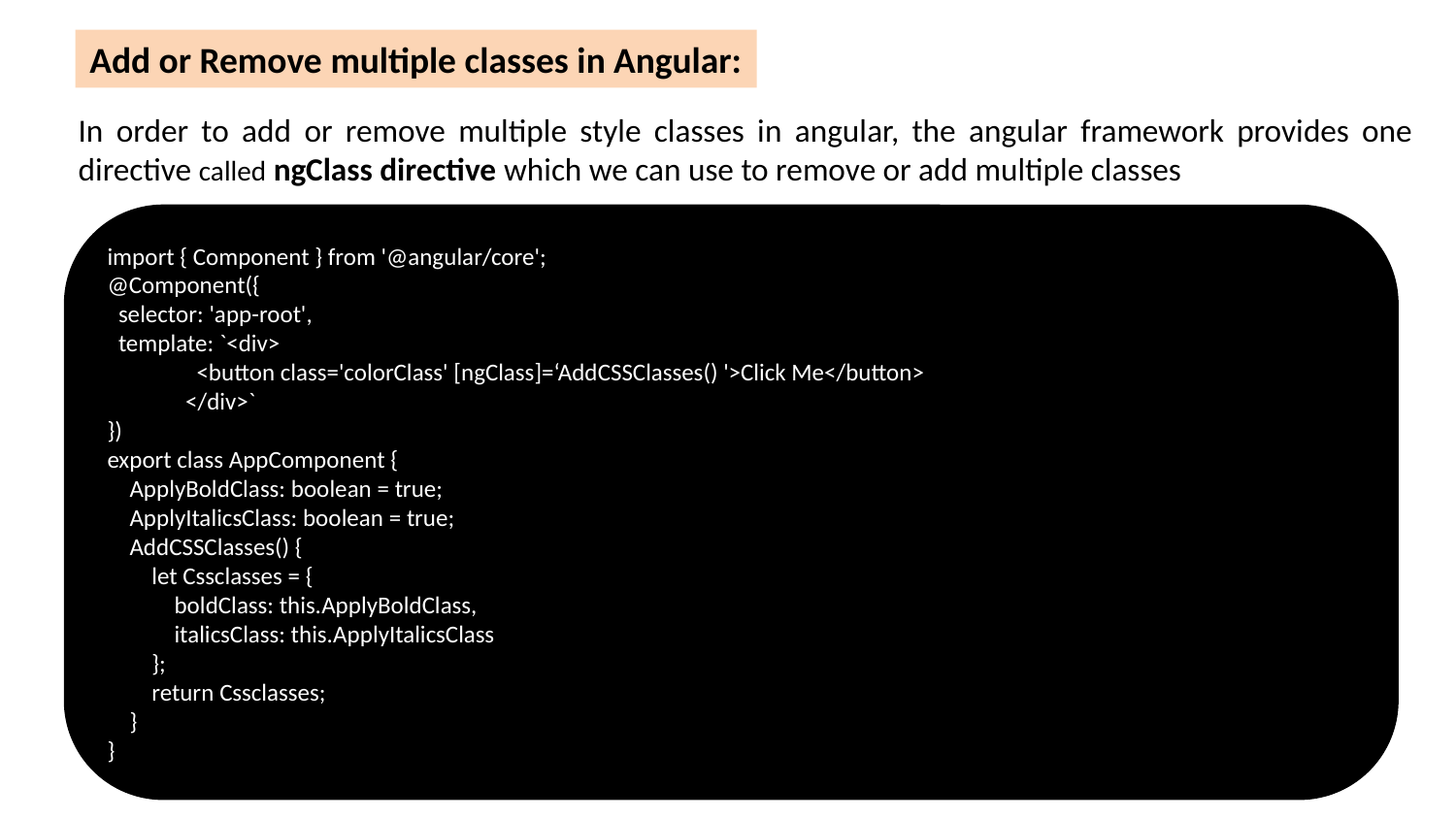

Add or Remove multiple classes in Angular:
In order to add or remove multiple style classes in angular, the angular framework provides one directive called ngClass directive which we can use to remove or add multiple classes
import { Component } from '@angular/core';
@Component({
  selector: 'app-root',
  template: `<div>
                <button class='colorClass' [ngClass]=‘AddCSSClasses() '>Click Me</button>
              </div>`
})
export class AppComponent {
    ApplyBoldClass: boolean = true;
    ApplyItalicsClass: boolean = true;
    AddCSSClasses() {
        let Cssclasses = {
            boldClass: this.ApplyBoldClass,
            italicsClass: this.ApplyItalicsClass
        };
        return Cssclasses;
    }
}